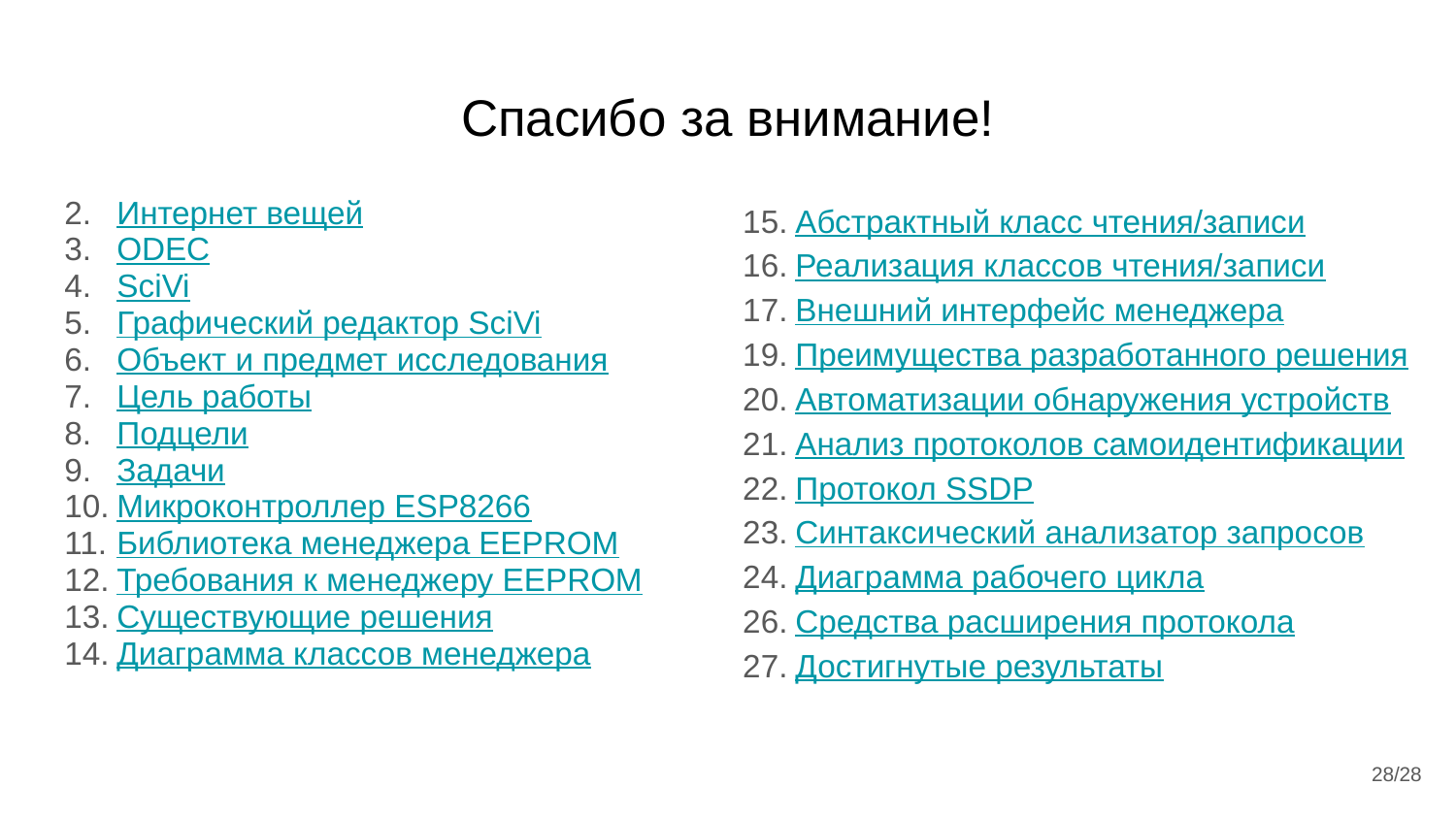

# Спасибо за внимание!
Интернет вещей
ODEC
SciVi
Графический редактор SciVi
Объект и предмет исследования
Цель работы
Подцели
Задачи
Микроконтроллер ESP8266
Библиотека менеджера EEPROM
Требования к менеджеру EEPROM
Существующие решения
Диаграмма классов менеджера
Абстрактный класс чтения/записи
Реализация классов чтения/записи
Внешний интерфейс менеджера
Преимущества разработанного решения
Автоматизации обнаружения устройств
Анализ протоколов самоидентификации
Протокол SSDP
Синтаксический анализатор запросов
Диаграмма рабочего цикла
Средства расширения протокола
Достигнутые результаты
28/28